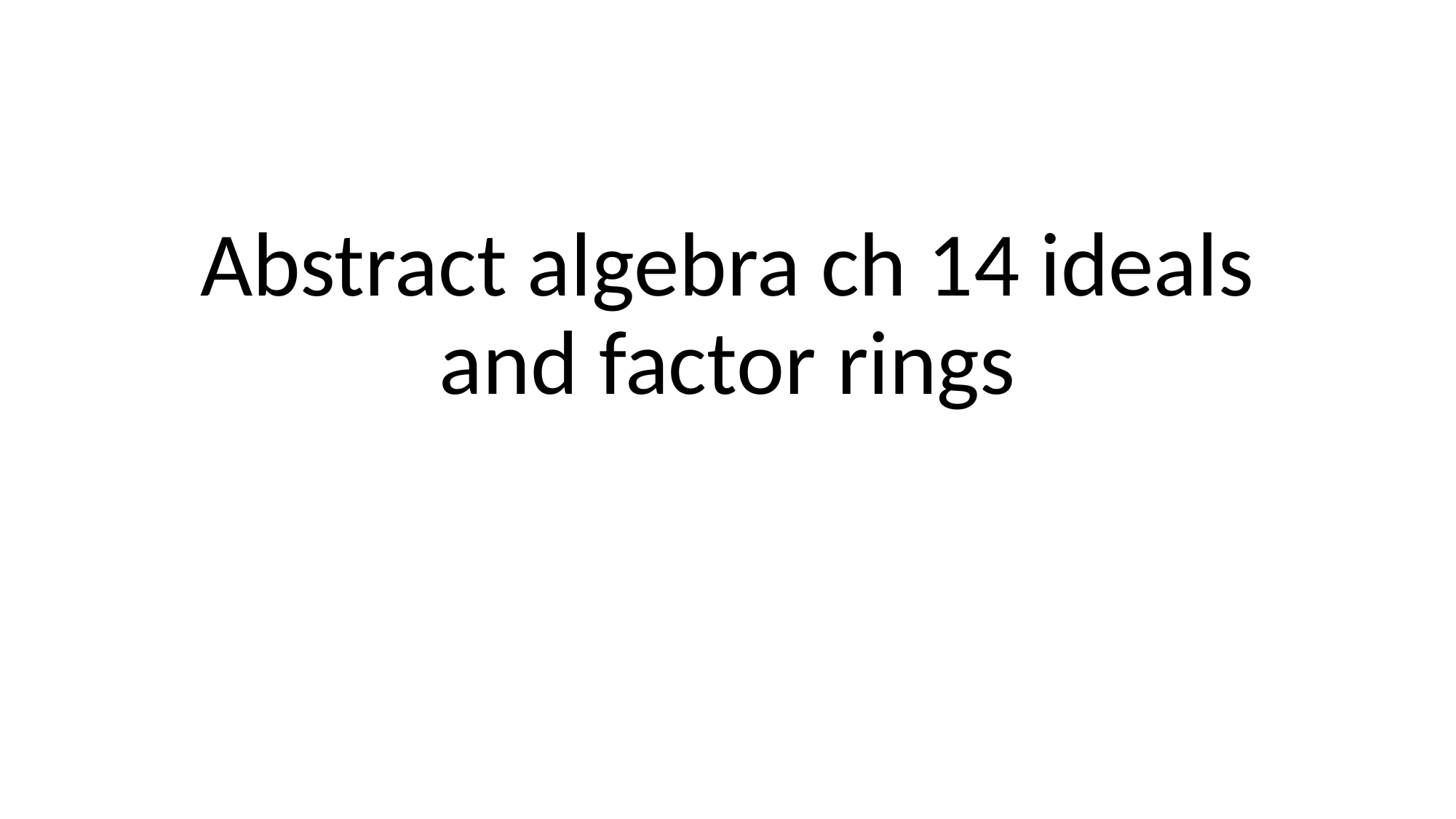

# Abstract algebra ch 14 ideals and factor rings